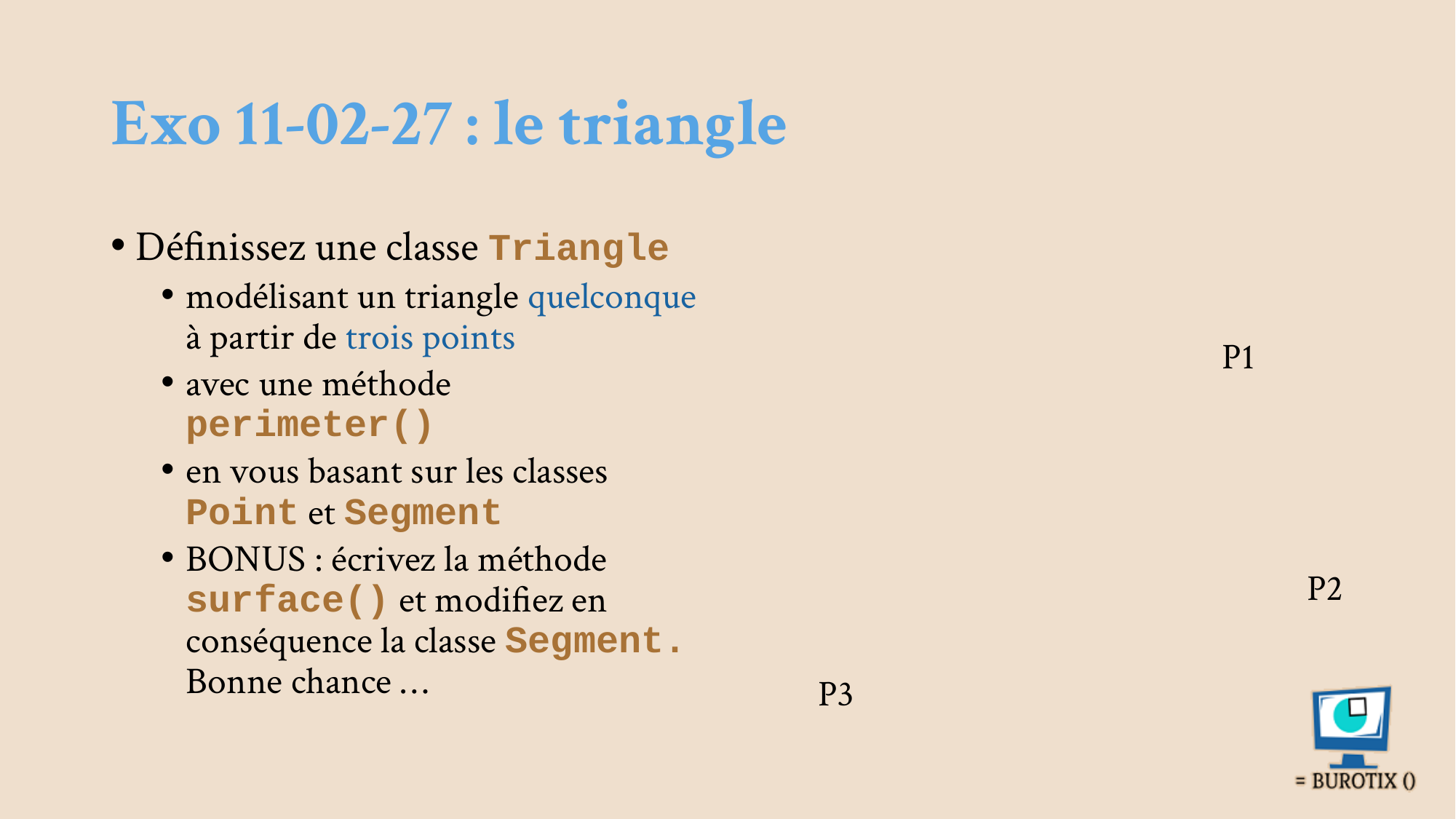

# Exo 11-02-27 : le triangle
Définissez une classe Triangle
modélisant un triangle quelconque à partir de trois points
avec une méthode perimeter()
en vous basant sur les classes Point et Segment
BONUS : écrivez la méthode surface() et modifiez en conséquence la classe Segment. Bonne chance …

P1
P2
P3